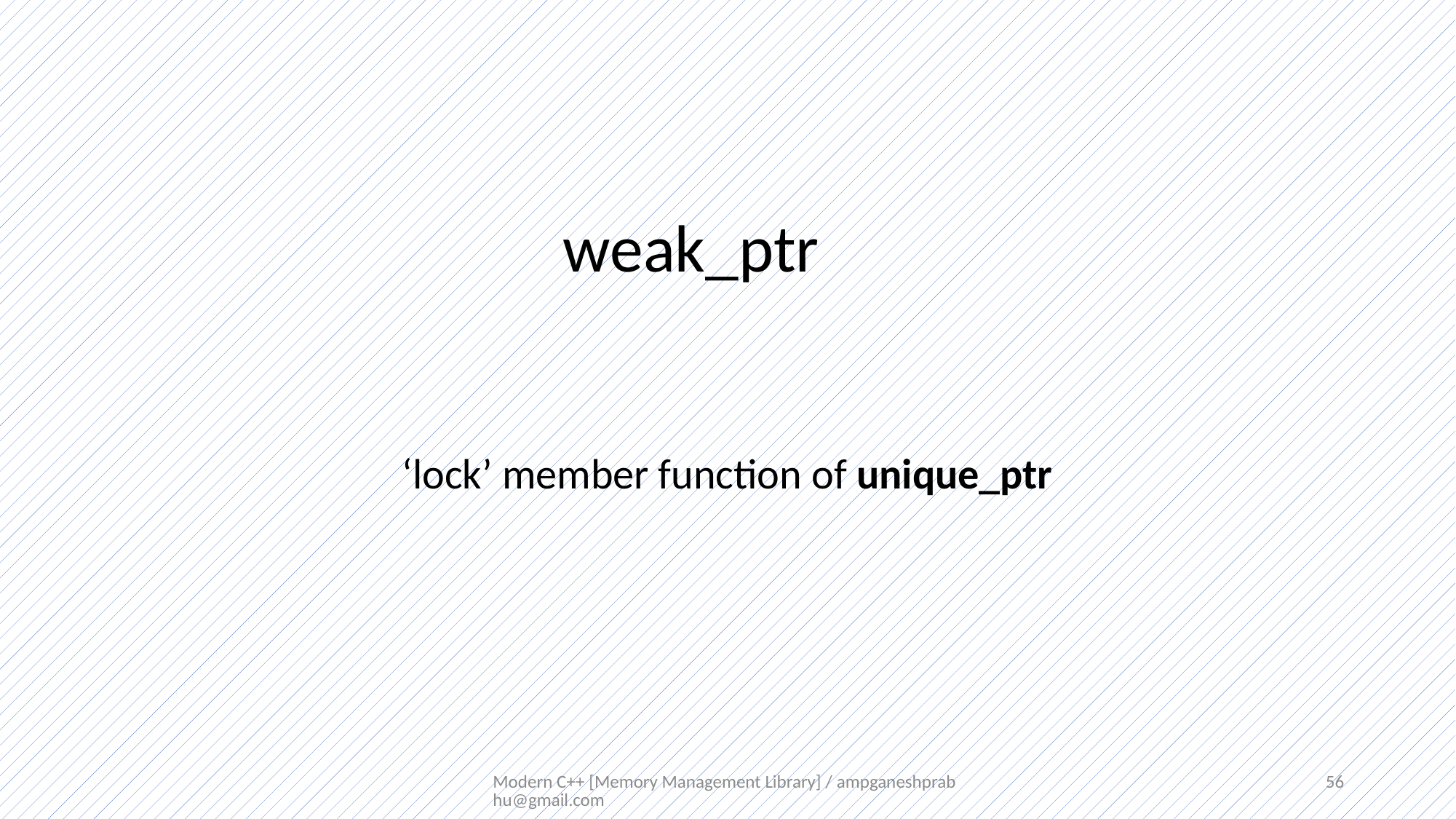

weak_ptr
‘lock’ member function of unique_ptr
Modern C++ [Memory Management Library] / ampganeshprabhu@gmail.com
56